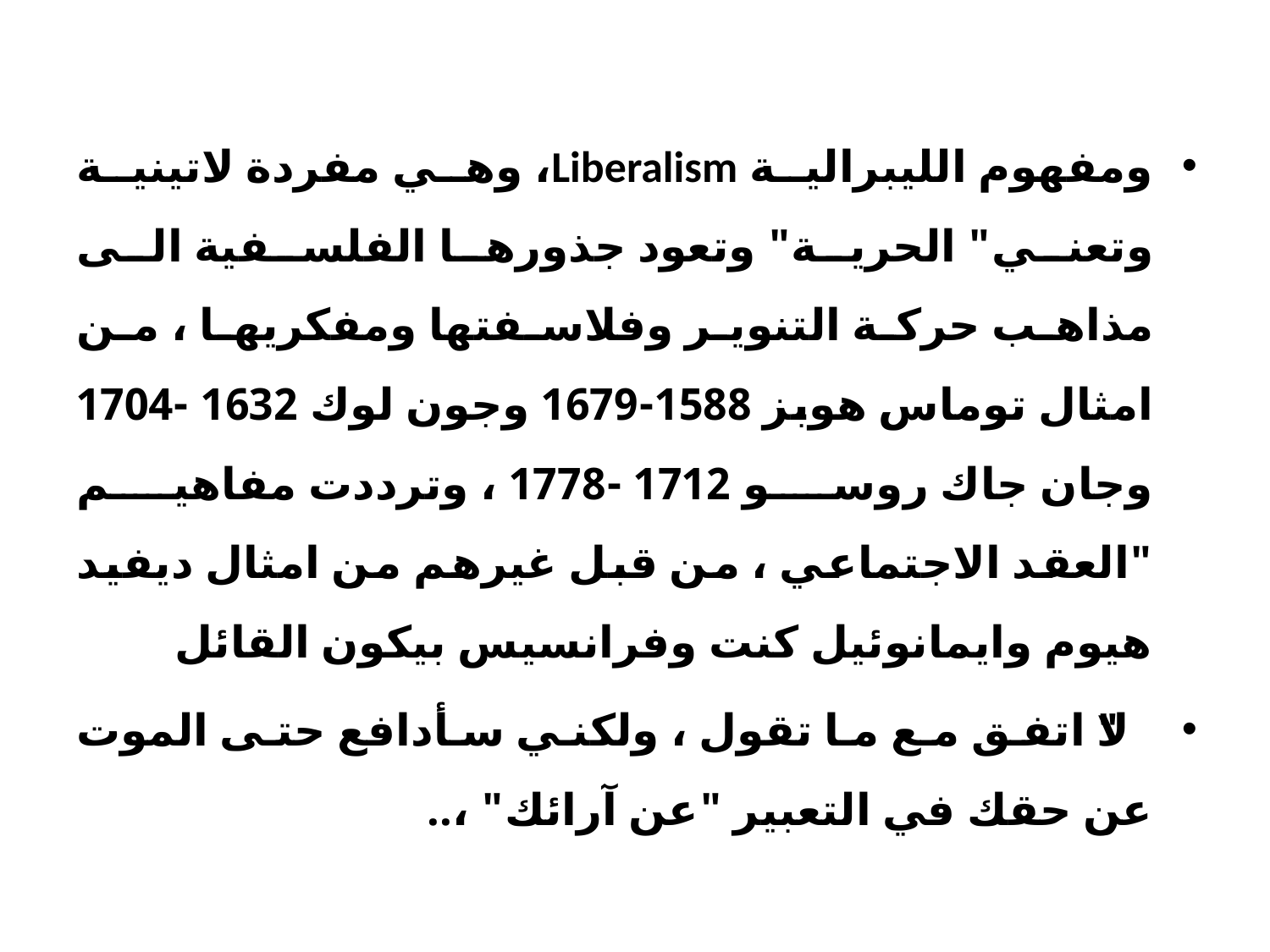

#
ومفهوم الليبرالية Liberalism، وهي مفردة لاتينية وتعني" الحرية" وتعود جذورها الفلسفية الى مذاهب حركة التنوير وفلاسفتها ومفكريها ، من امثال توماس هوبز 1588-1679 وجون لوك 1632 -1704 وجان جاك روسو 1712 -1778 ، وترددت مفاهيم "العقد الاجتماعي ، من قبل غيرهم من امثال ديفيد هيوم وايمانوئيل كنت وفرانسيس بيكون القائل
"لا اتفق مع ما تقول ، ولكني سأدافع حتى الموت عن حقك في التعبير "عن آرائك" ،..